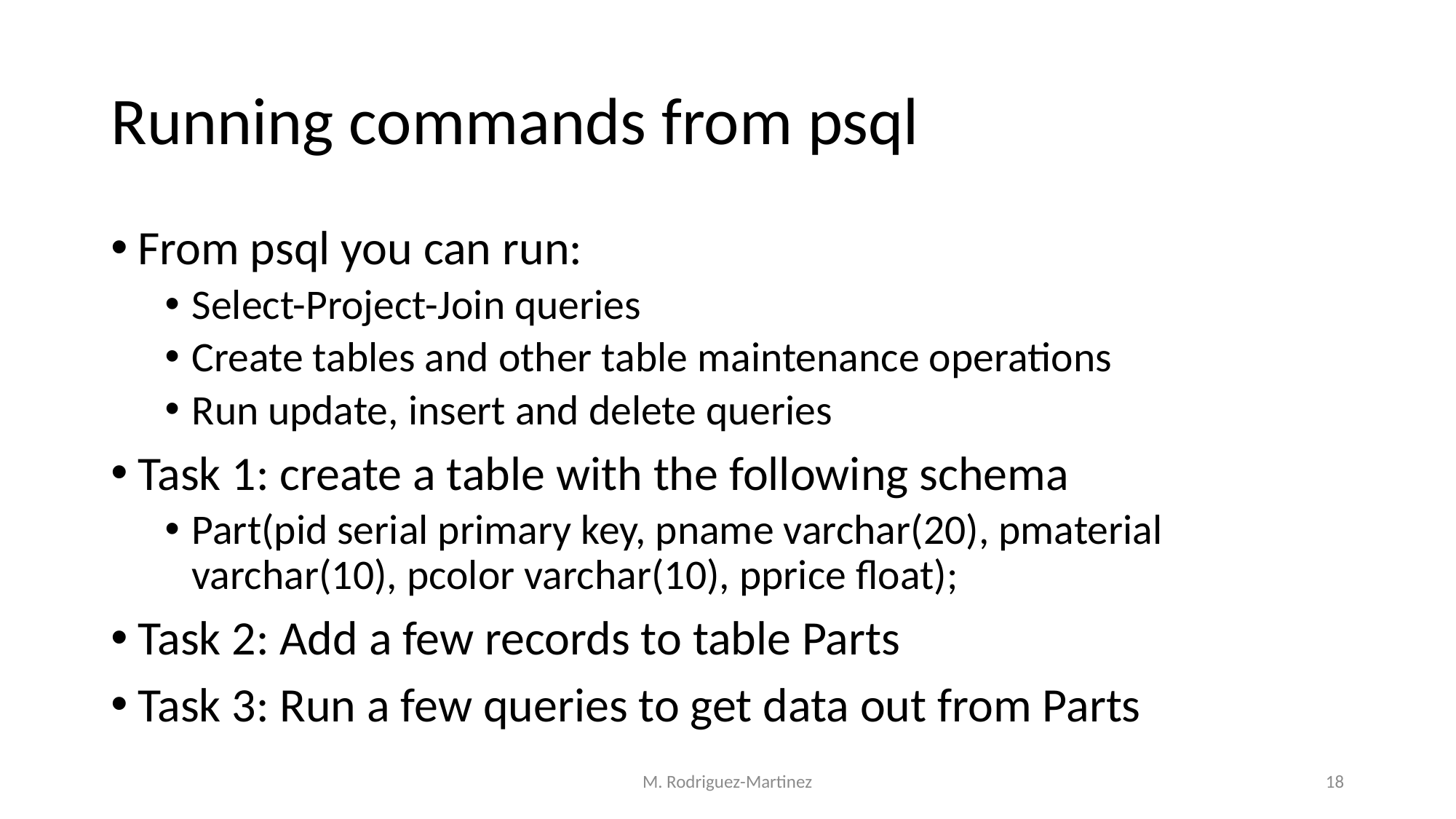

# Running commands from psql
From psql you can run:
Select-Project-Join queries
Create tables and other table maintenance operations
Run update, insert and delete queries
Task 1: create a table with the following schema
Part(pid serial primary key, pname varchar(20), pmaterial varchar(10), pcolor varchar(10), pprice float);
Task 2: Add a few records to table Parts
Task 3: Run a few queries to get data out from Parts
M. Rodriguez-Martinez
18